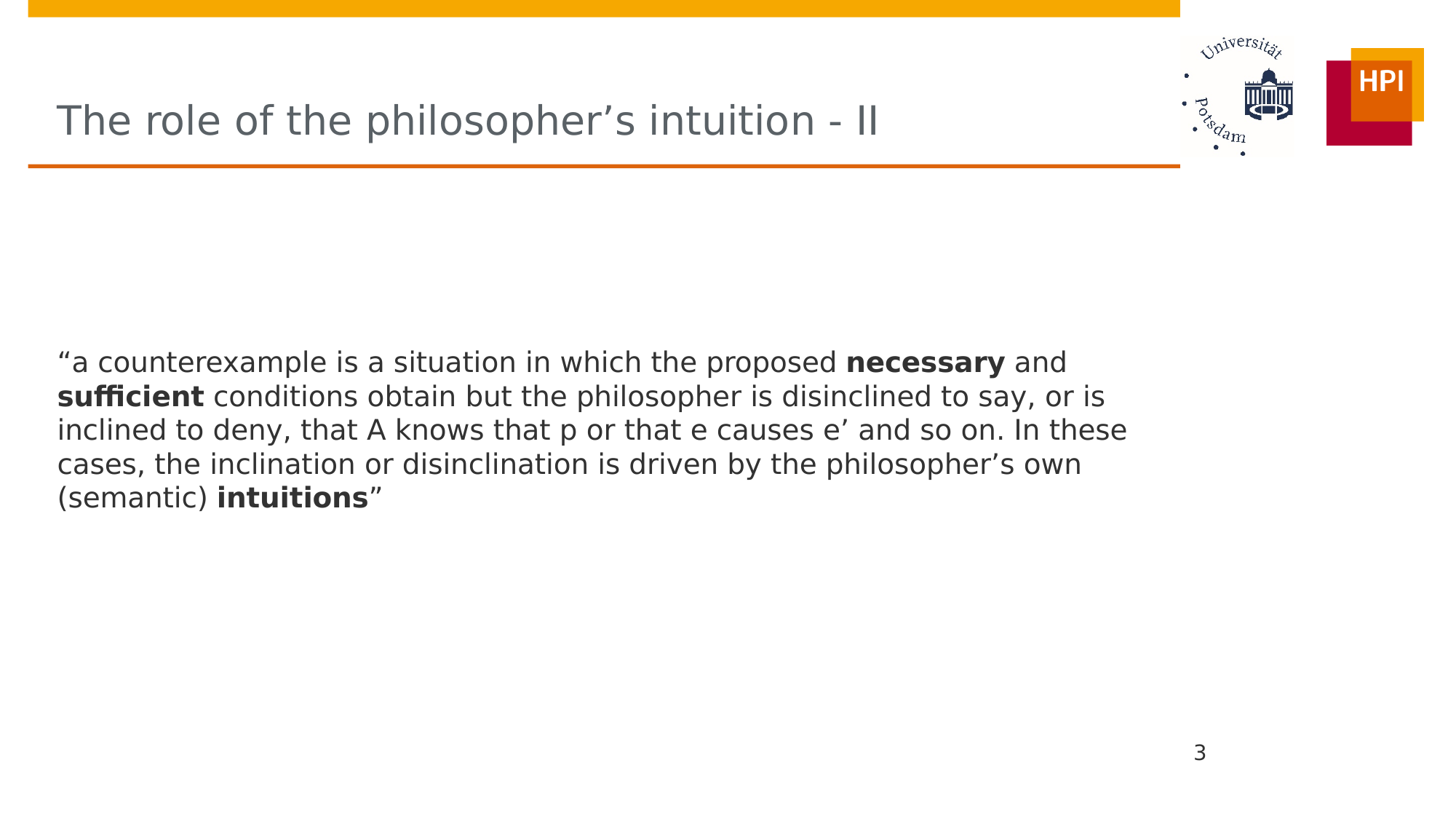

# The role of the philosopher’s intuition - II

“a counterexample is a situation in which the proposed necessary and sufficient conditions obtain but the philosopher is disinclined to say, or is inclined to deny, that A knows that p or that e causes e’ and so on. In these cases, the inclination or disinclination is driven by the philosopher’s own (semantic) intuitions”
3